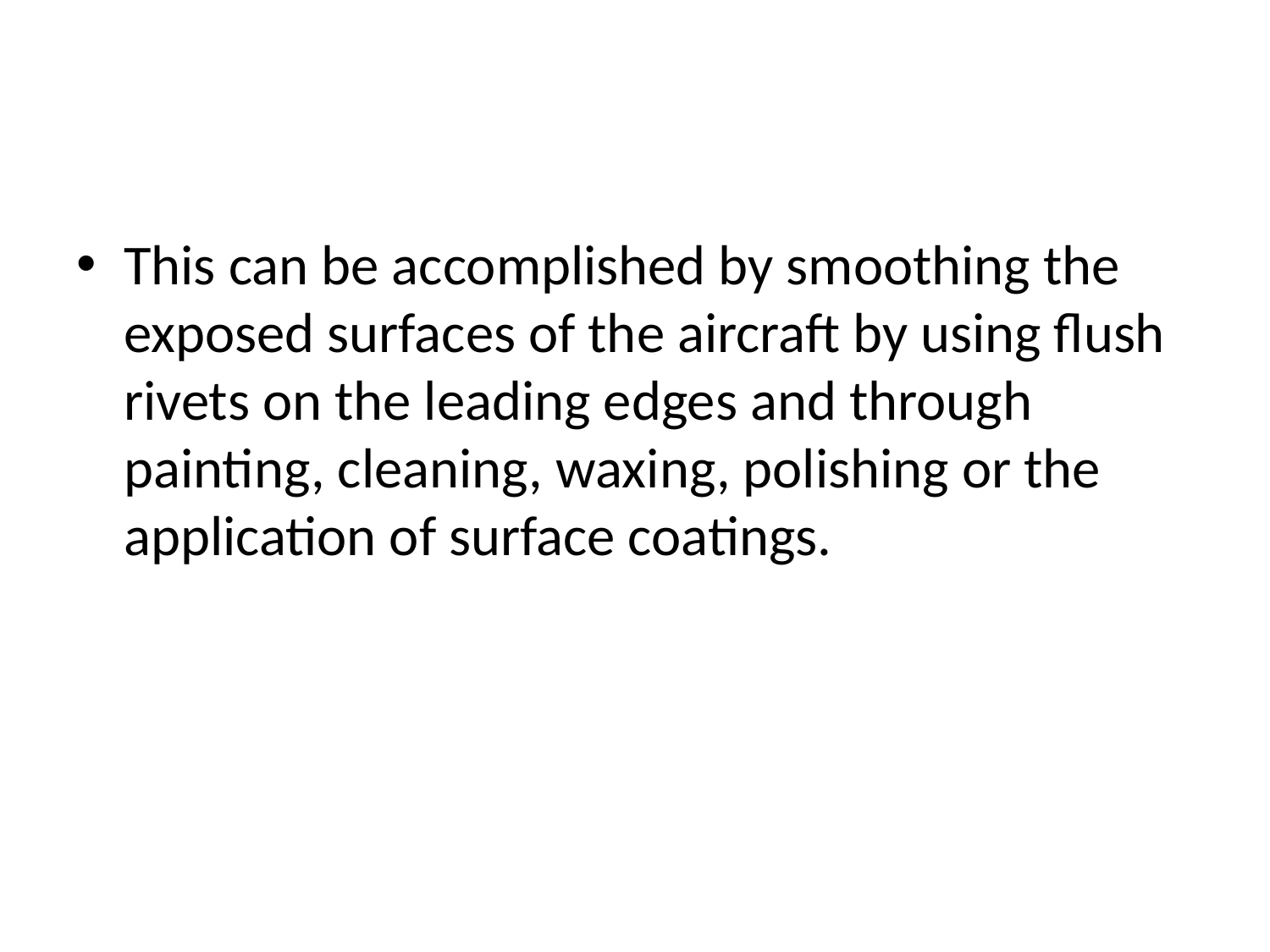

#
This can be accomplished by smoothing the exposed surfaces of the aircraft by using flush rivets on the leading edges and through painting, cleaning, waxing, polishing or the application of surface coatings.